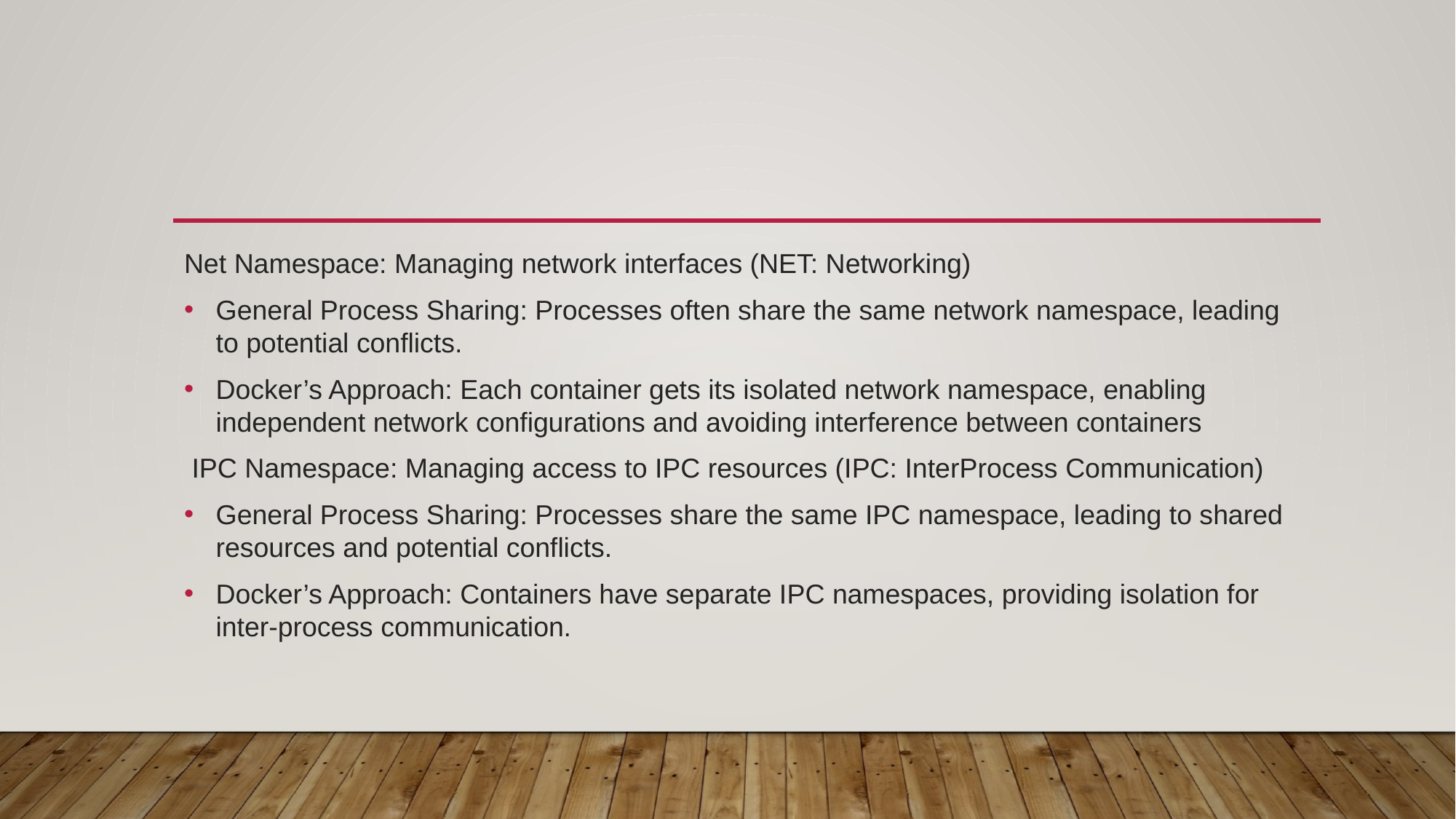

#
Net Namespace: Managing network interfaces (NET: Networking)
General Process Sharing: Processes often share the same network namespace, leading to potential conflicts.
Docker’s Approach: Each container gets its isolated network namespace, enabling independent network configurations and avoiding interference between containers
 IPC Namespace: Managing access to IPC resources (IPC: InterProcess Communication)
General Process Sharing: Processes share the same IPC namespace, leading to shared resources and potential conflicts.
Docker’s Approach: Containers have separate IPC namespaces, providing isolation for inter-process communication.